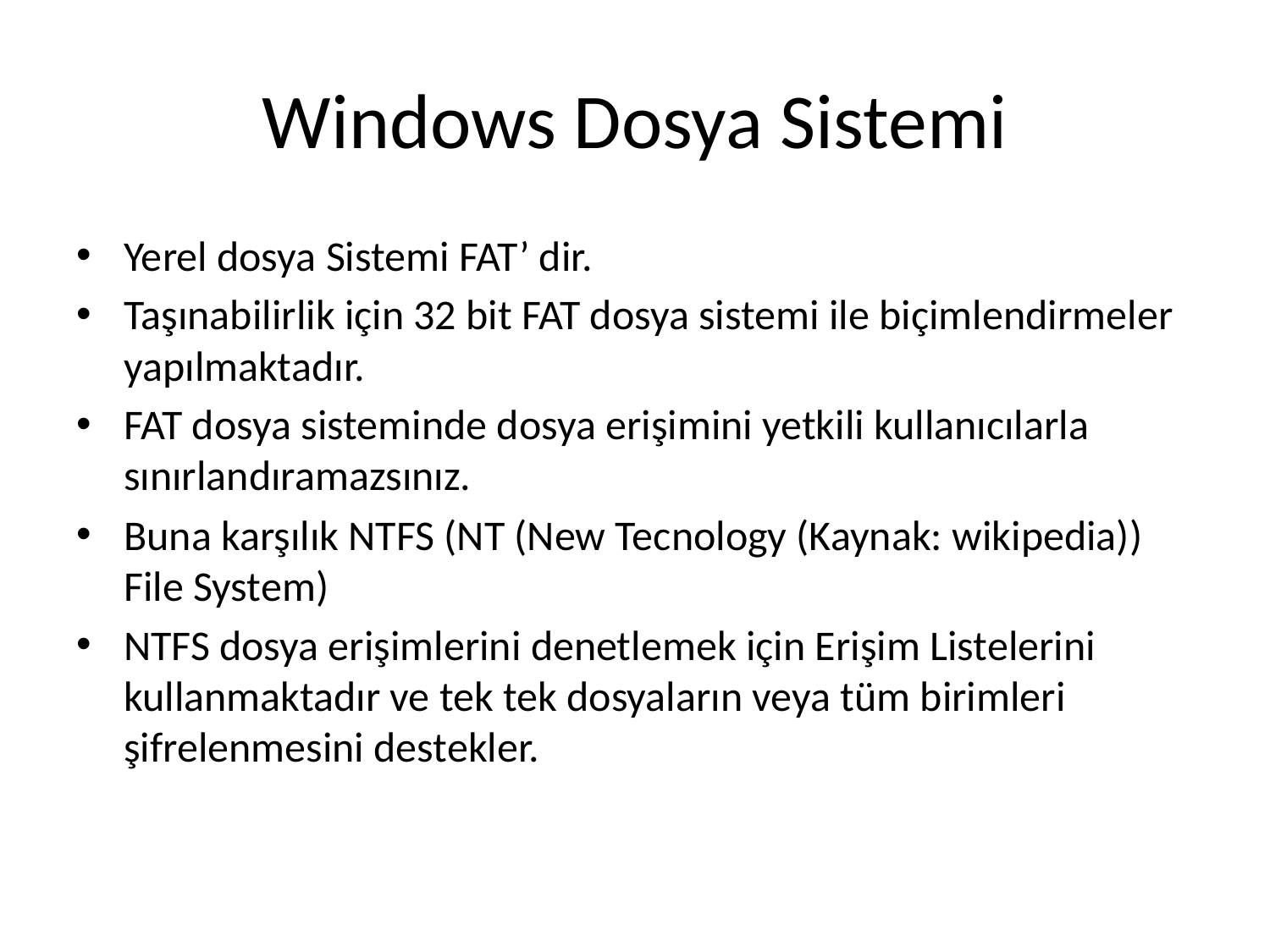

# Windows Dosya Sistemi
Yerel dosya Sistemi FAT’ dir.
Taşınabilirlik için 32 bit FAT dosya sistemi ile biçimlendirmeler yapılmaktadır.
FAT dosya sisteminde dosya erişimini yetkili kullanıcılarla sınırlandıramazsınız.
Buna karşılık NTFS (NT (New Tecnology (Kaynak: wikipedia)) File System)
NTFS dosya erişimlerini denetlemek için Erişim Listelerini kullanmaktadır ve tek tek dosyaların veya tüm birimleri şifrelenmesini destekler.